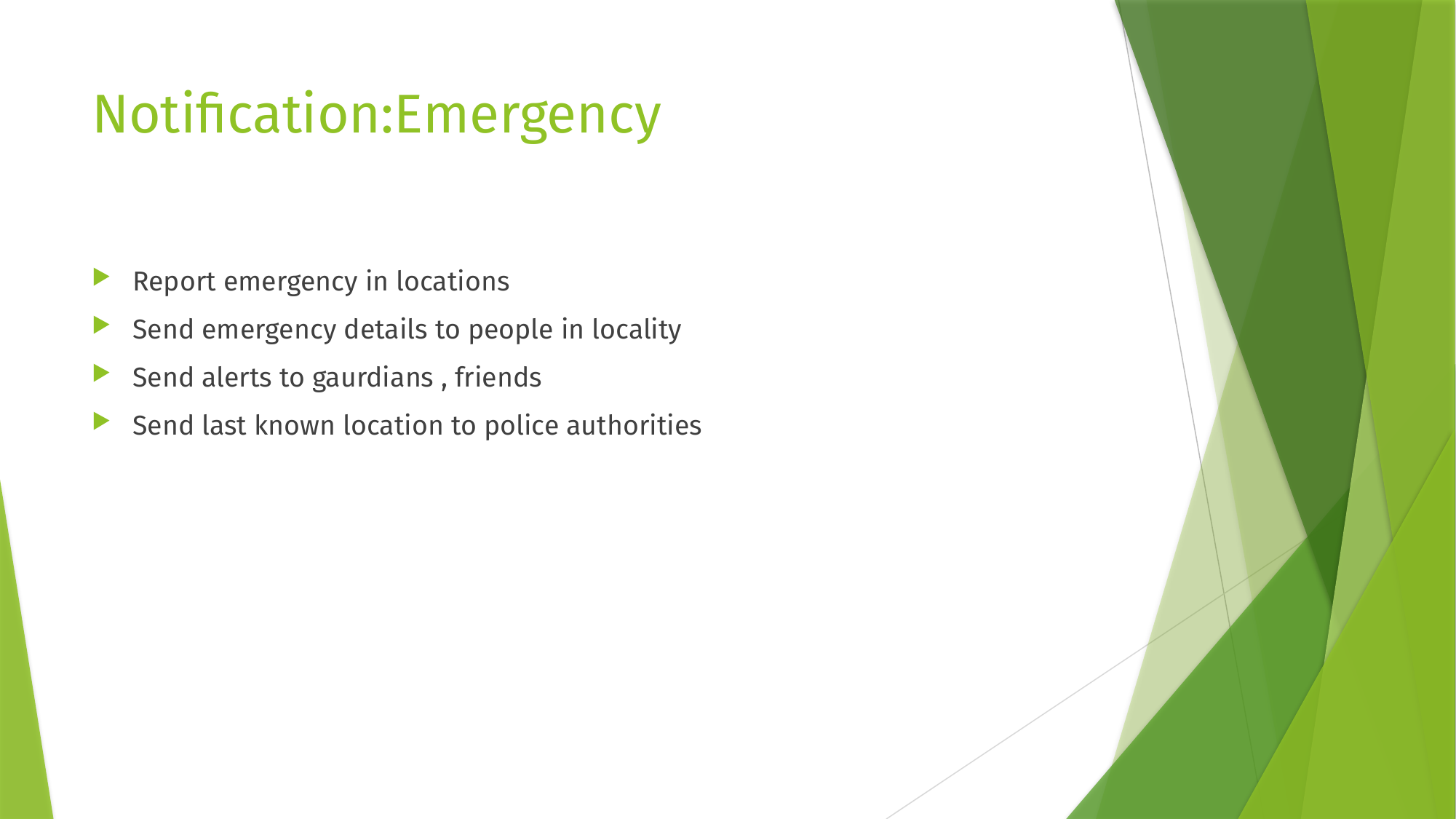

# Notification:Emergency
Report emergency in locations
Send emergency details to people in locality
Send alerts to gaurdians , friends
Send last known location to police authorities